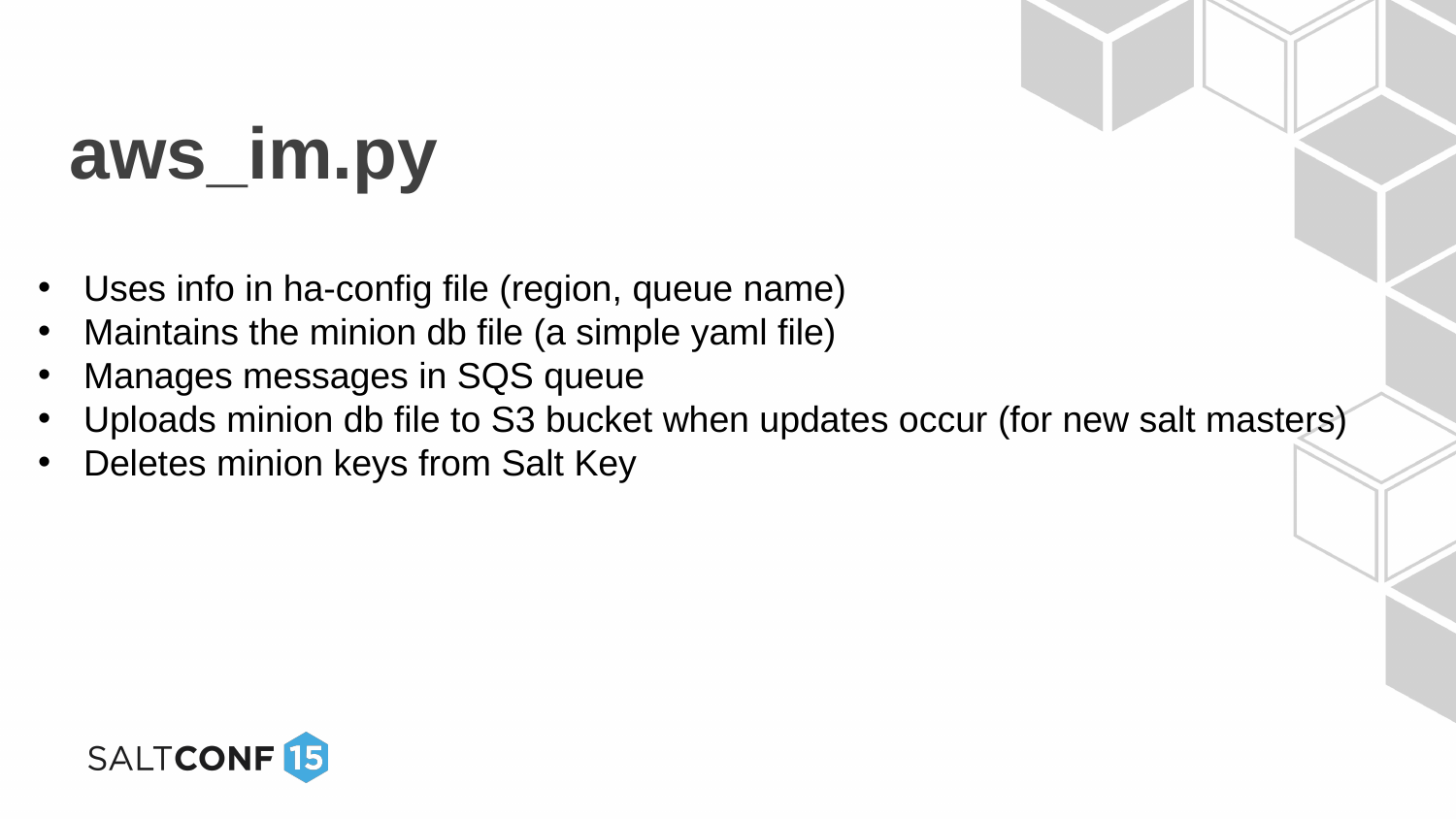

# aws_im.py

Uses info in ha-config file (region, queue name)
Maintains the minion db file (a simple yaml file)
Manages messages in SQS queue
Uploads minion db file to S3 bucket when updates occur (for new salt masters)
Deletes minion keys from Salt Key